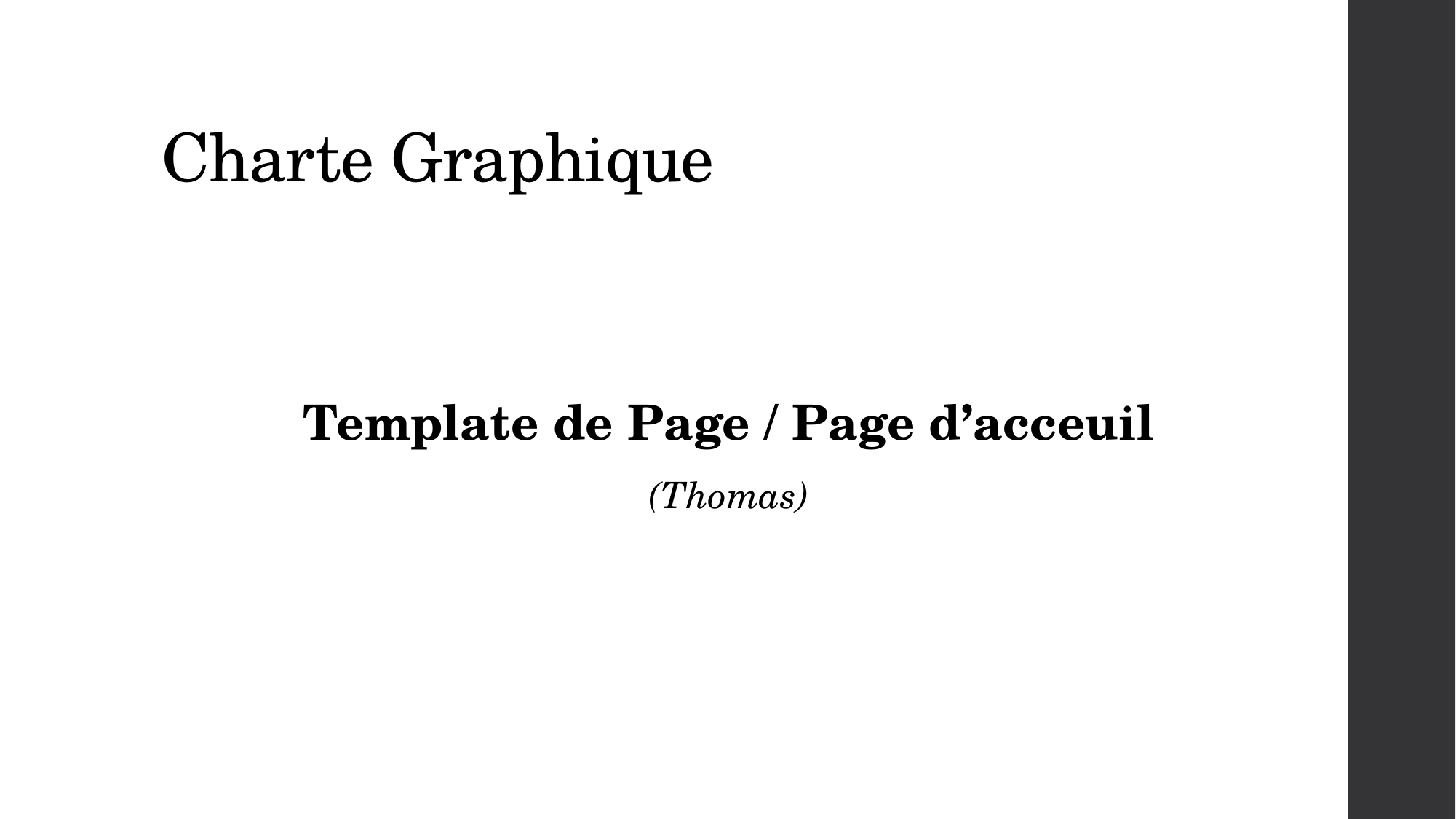

# Charte Graphique
Template de Page / Page d’acceuil
(Thomas)